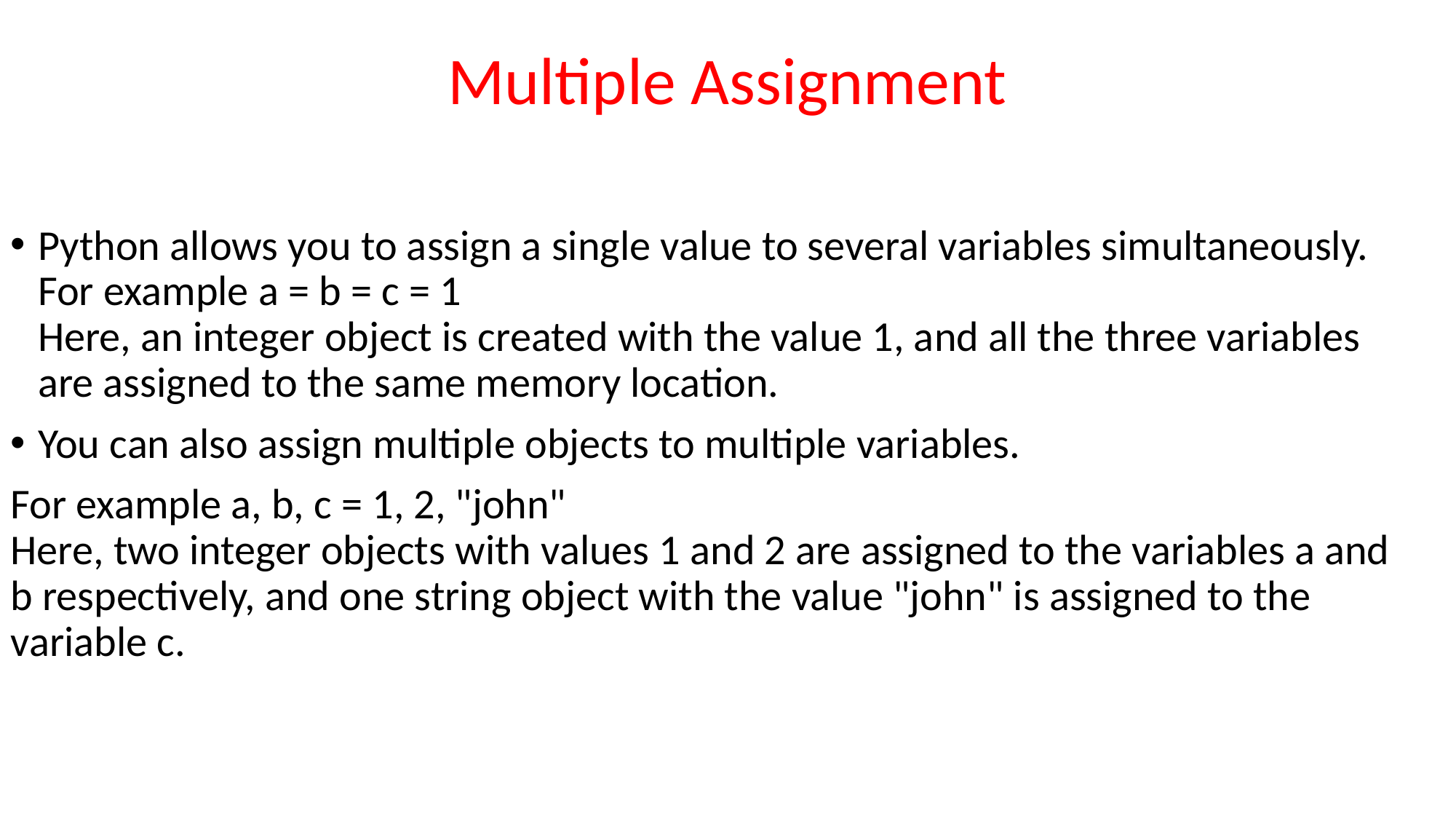

Multiple Assignment
Python allows you to assign a single value to several variables simultaneously.
For example a = b = c = 1
Here, an integer object is created with the value 1, and all the three variables are assigned to the same memory location.
You can also assign multiple objects to multiple variables.
For example a, b, c = 1, 2, "john"
Here, two integer objects with values 1 and 2 are assigned to the variables a and b respectively, and one string object with the value "john" is assigned to the variable c.